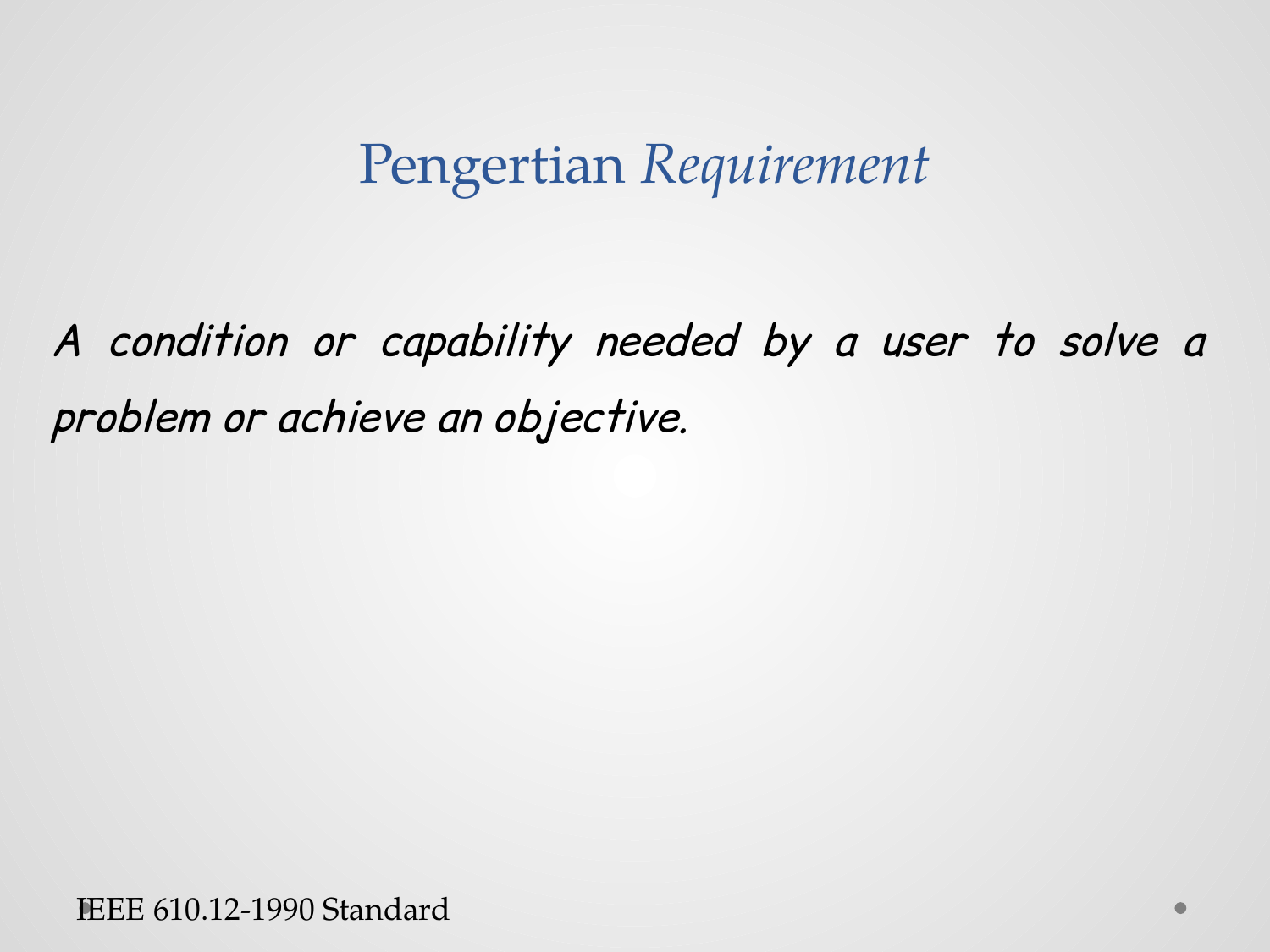

# Pengertian Requirement

A condition or capability needed by a user to solve a problem or achieve an objective.

IEEE 610.12-1990 Standard